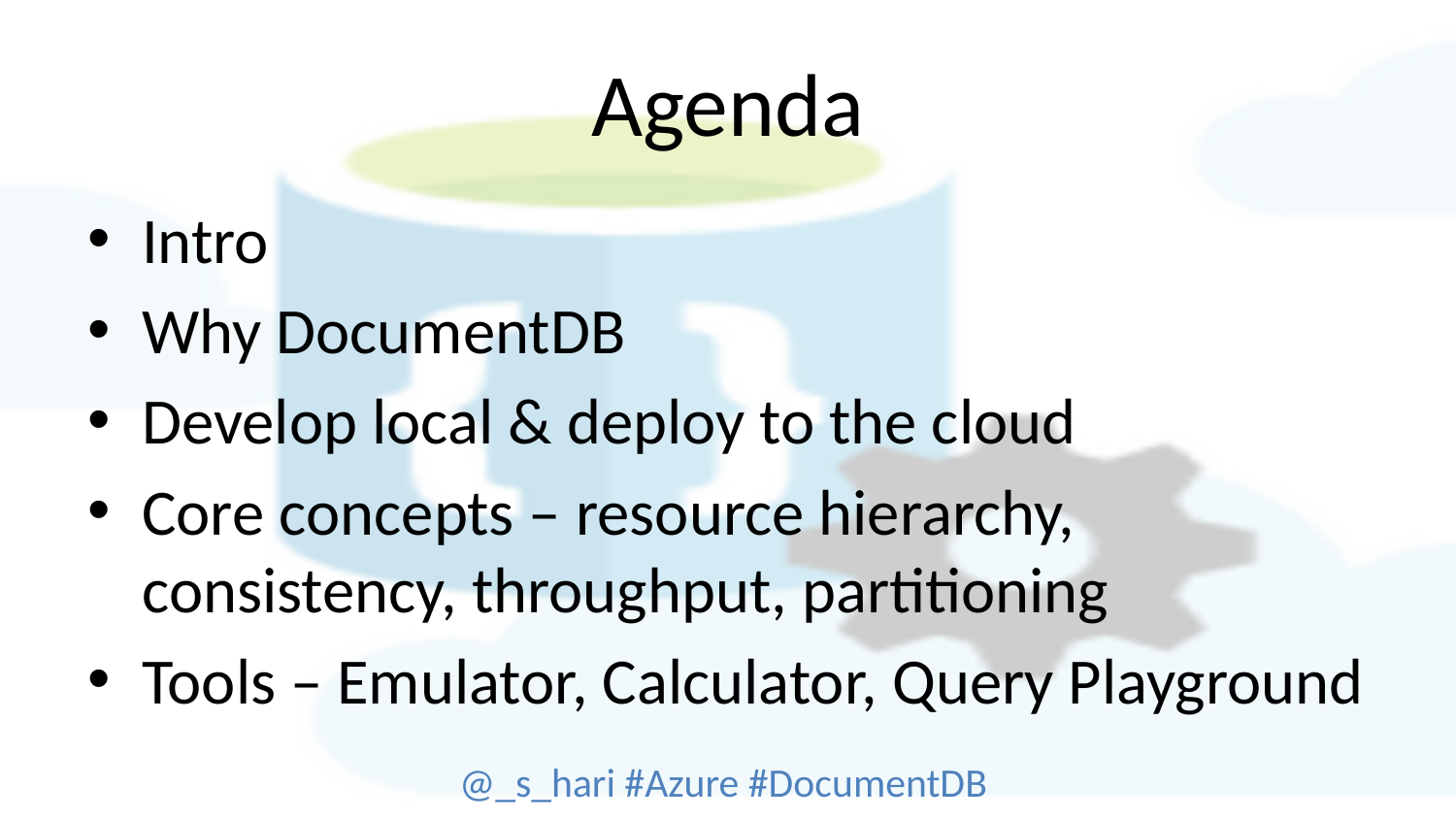

# Agenda
Intro
Why DocumentDB
Develop local & deploy to the cloud
Core concepts – resource hierarchy, consistency, throughput, partitioning
Tools – Emulator, Calculator, Query Playground
@_s_hari #Azure #DocumentDB